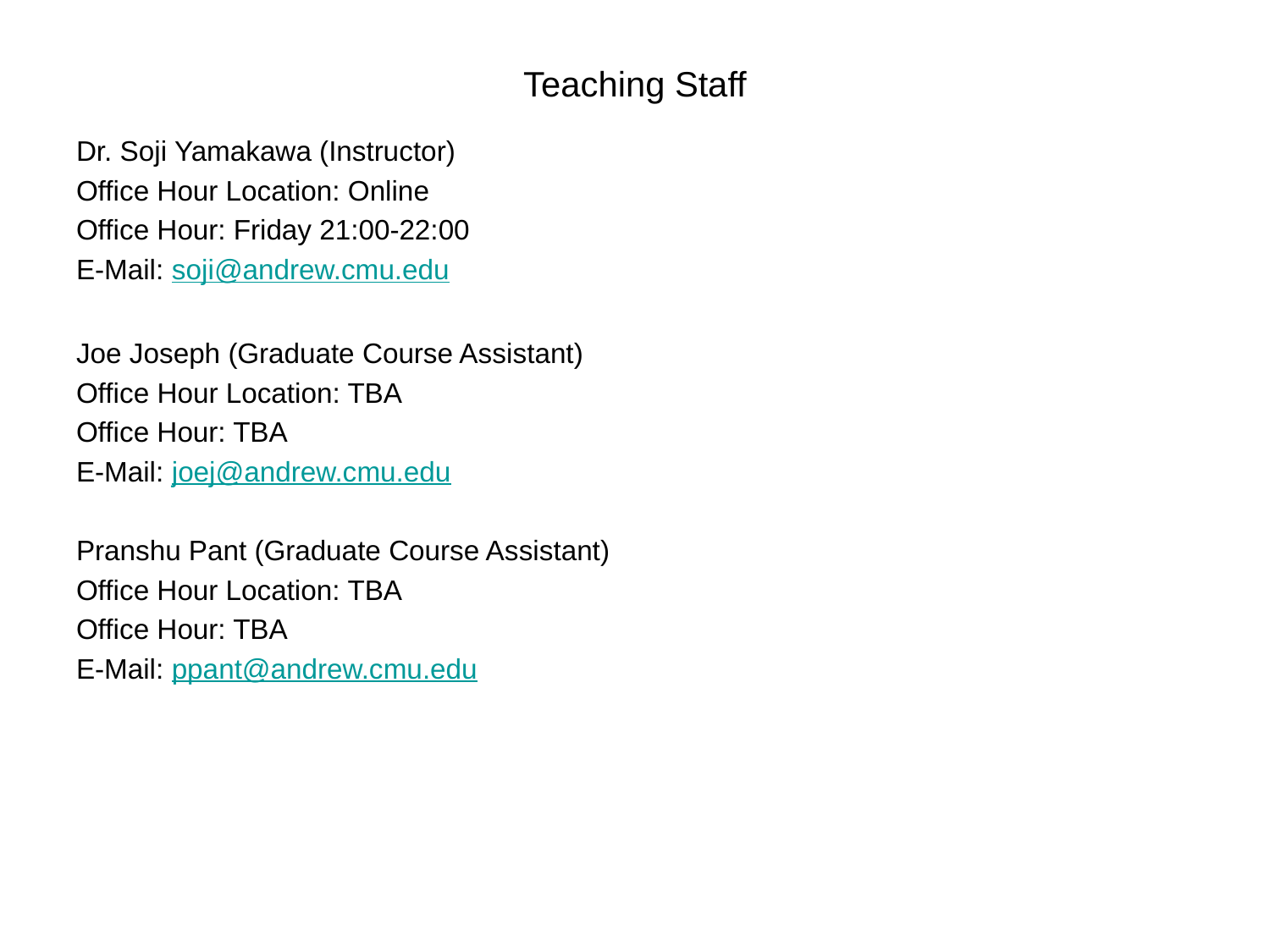

# Teaching Staff
Dr. Soji Yamakawa (Instructor)
Office Hour Location: Online
Office Hour: Friday 21:00-22:00
E-Mail: soji@andrew.cmu.edu

Joe Joseph (Graduate Course Assistant)
Office Hour Location: TBA
Office Hour: TBA
E-Mail: joej@andrew.cmu.edu

Pranshu Pant (Graduate Course Assistant)
Office Hour Location: TBA
Office Hour: TBA
E-Mail: ppant@andrew.cmu.edu